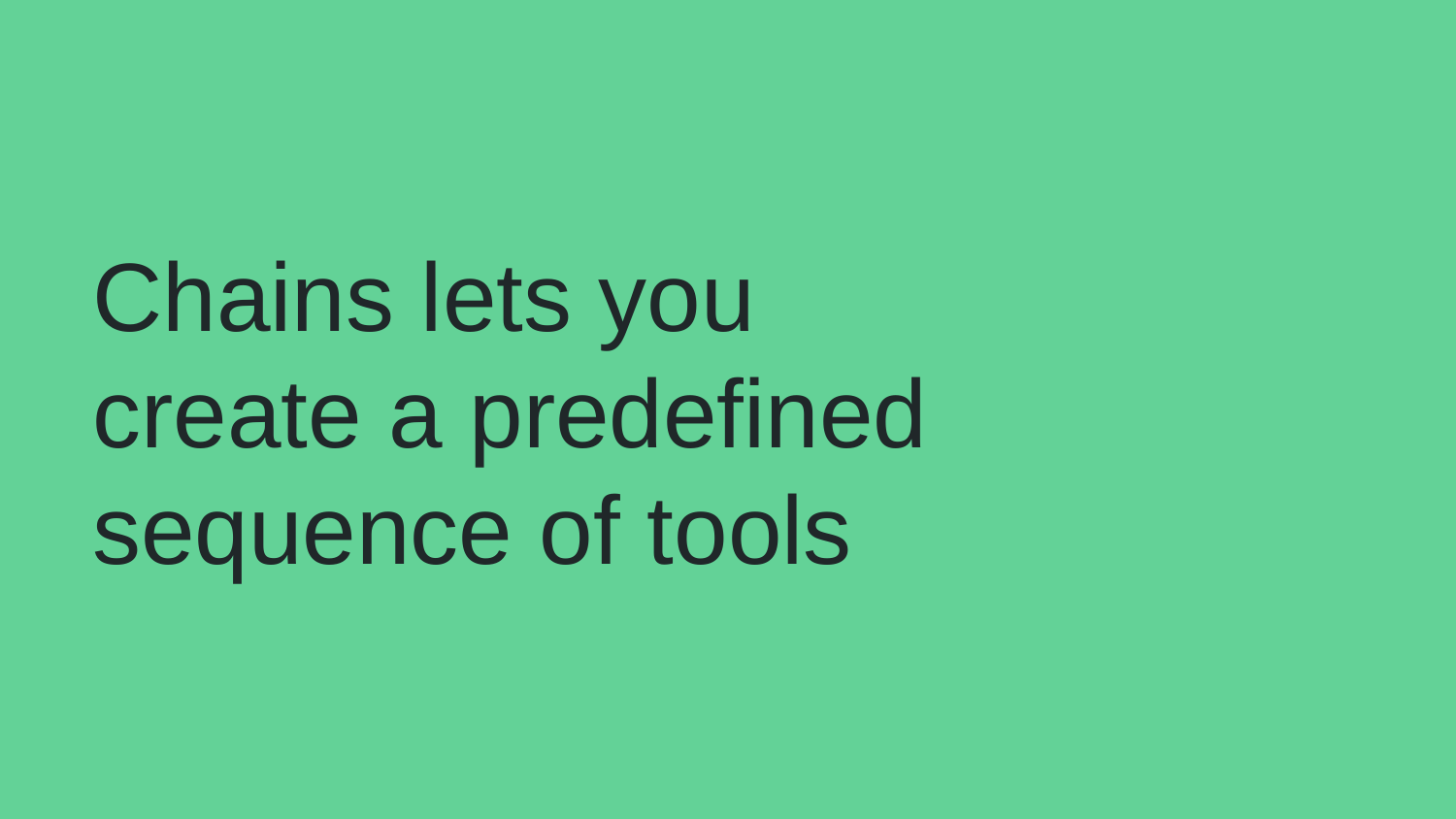

# Chains lets you create a predefined sequence of tools